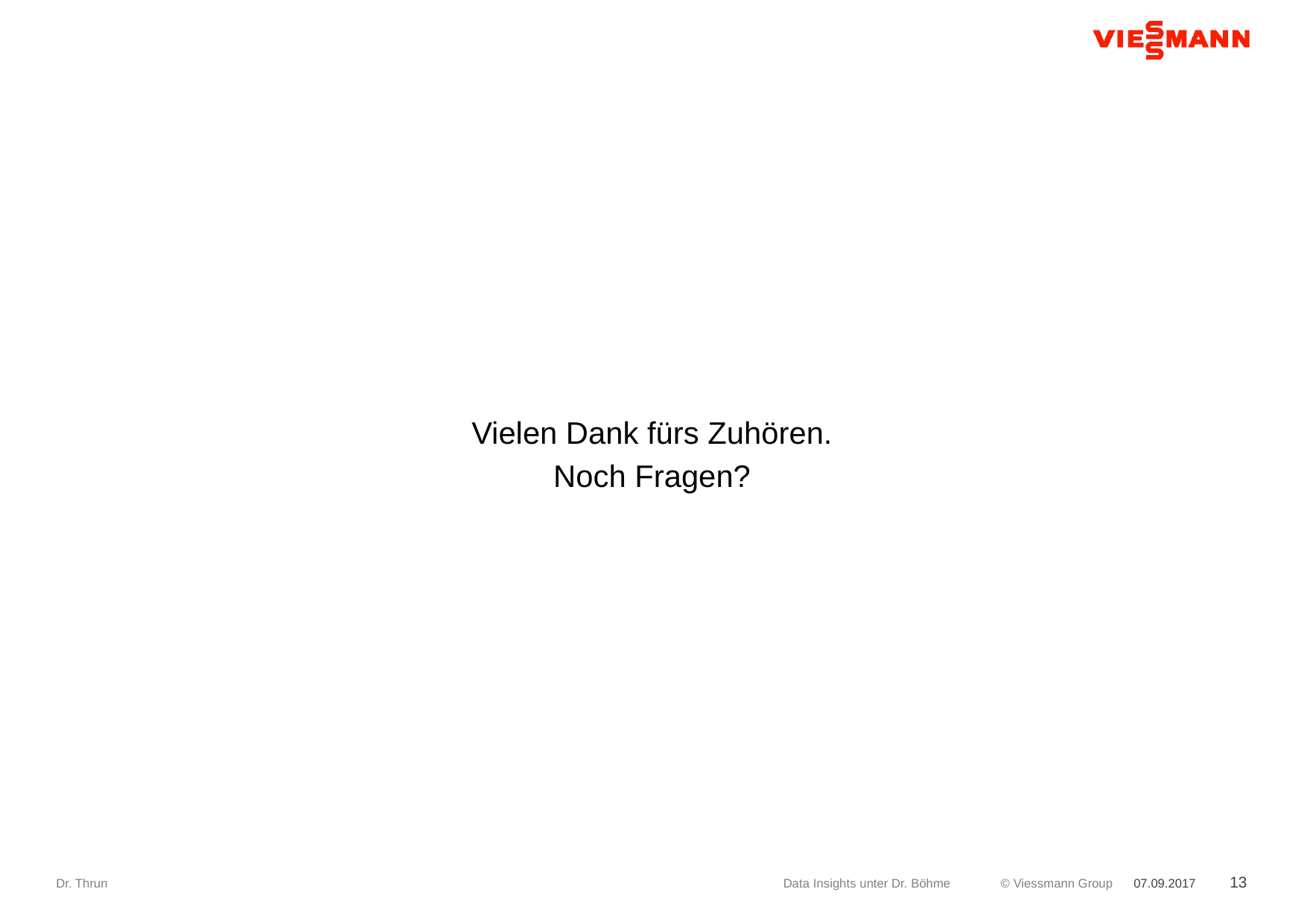

Vielen Dank fürs Zuhören.
Noch Fragen?
Dr. Thrun
Data Insights unter Dr. Böhme
07.09.2017
13